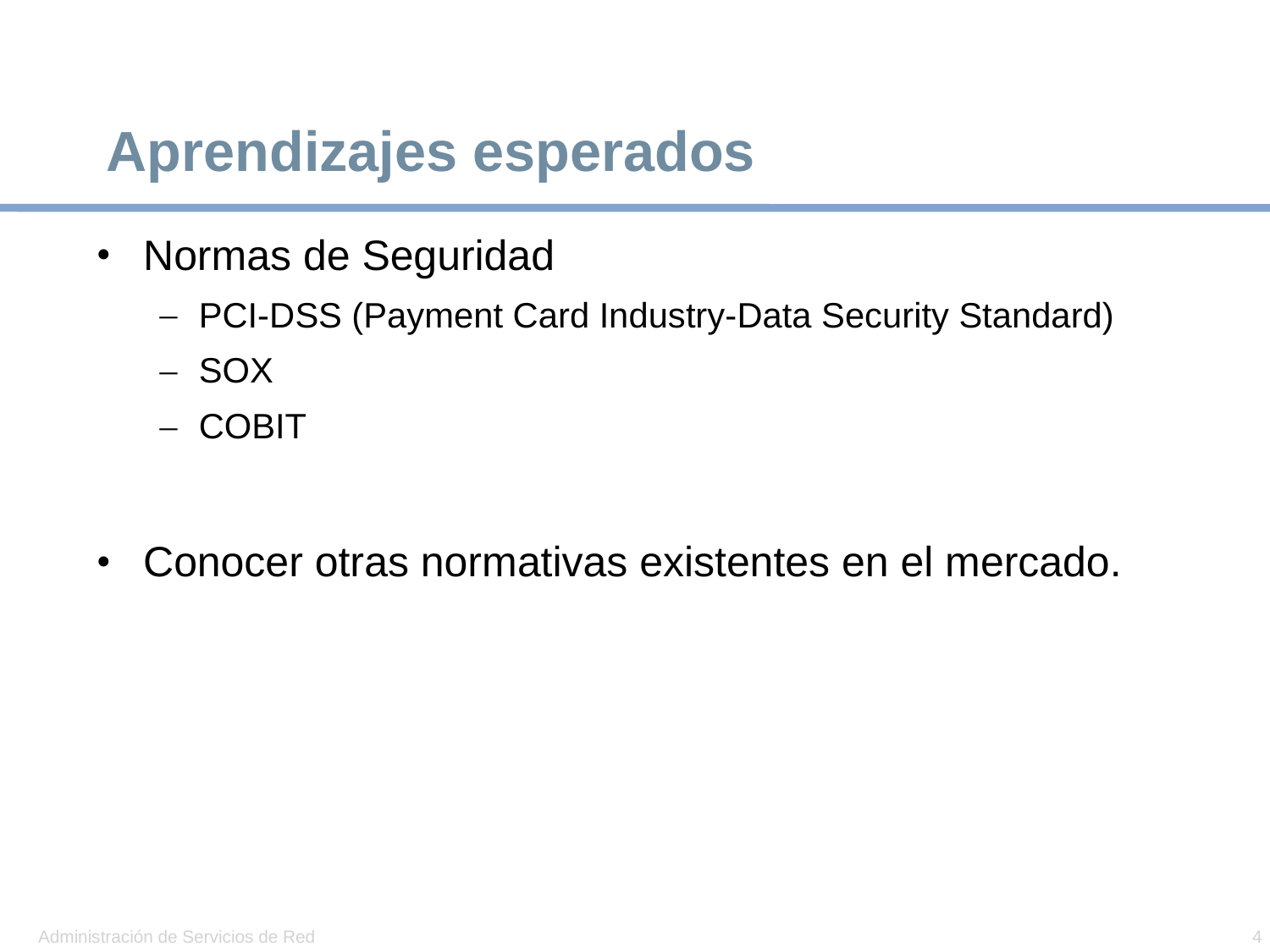

# Aprendizajes esperados
Normas de Seguridad
PCI-DSS (Payment Card Industry-Data Security Standard)
SOX
COBIT

Conocer otras normativas existentes en el mercado.